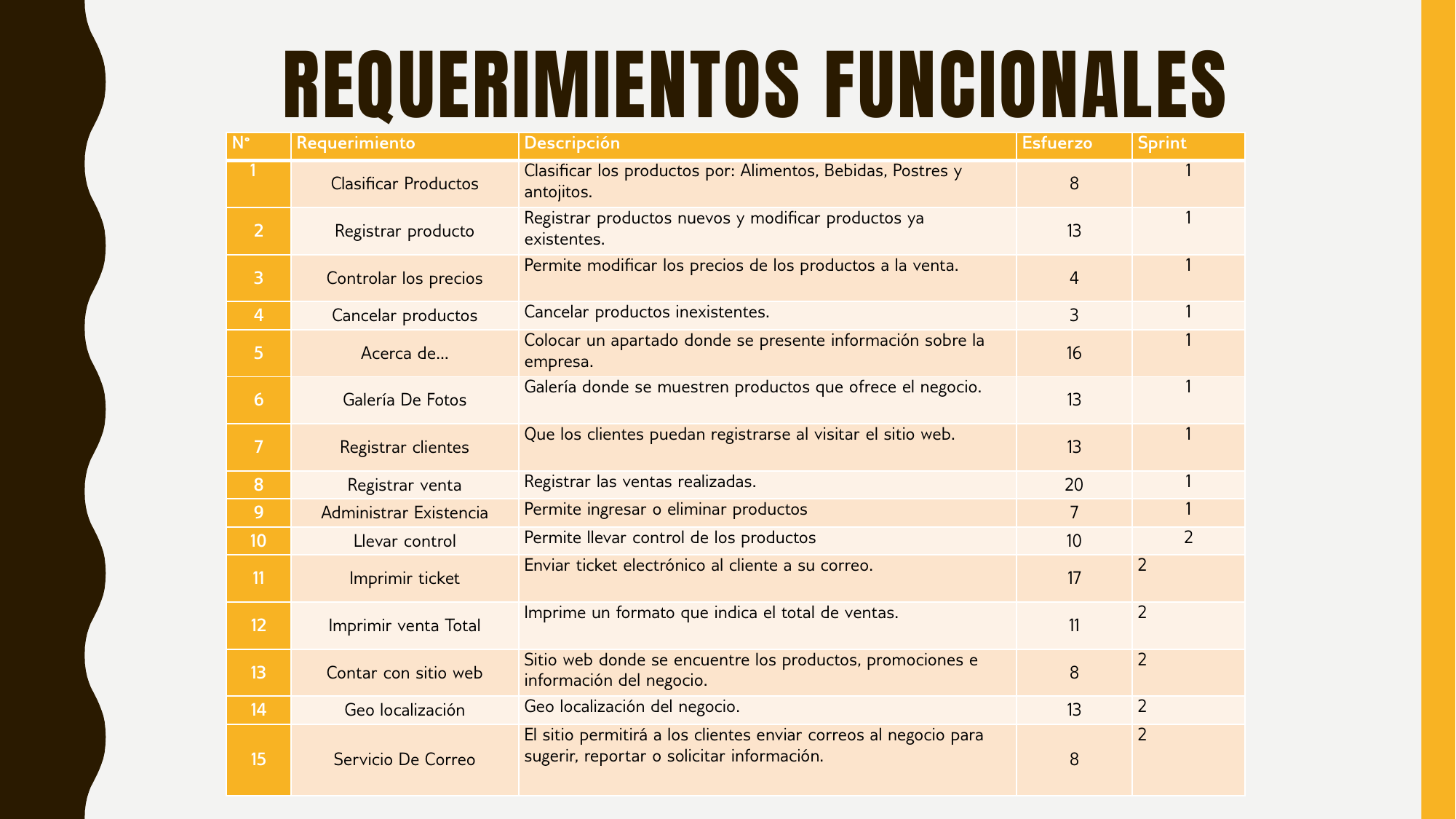

# Requerimientos Funcionales
| N° | Requerimiento | Descripción | Esfuerzo | Sprint |
| --- | --- | --- | --- | --- |
| 1 | Clasificar Productos | Clasificar los productos por: Alimentos, Bebidas, Postres y antojitos. | 8 | 1 |
| 2 | Registrar producto | Registrar productos nuevos y modificar productos ya existentes. | 13 | 1 |
| 3 | Controlar los precios | Permite modificar los precios de los productos a la venta. | 4 | 1 |
| 4 | Cancelar productos | Cancelar productos inexistentes. | 3 | 1 |
| 5 | Acerca de… | Colocar un apartado donde se presente información sobre la empresa. | 16 | 1 |
| 6 | Galería De Fotos | Galería donde se muestren productos que ofrece el negocio. | 13 | 1 |
| 7 | Registrar clientes | Que los clientes puedan registrarse al visitar el sitio web. | 13 | 1 |
| 8 | Registrar venta | Registrar las ventas realizadas. | 20 | 1 |
| 9 | Administrar Existencia | Permite ingresar o eliminar productos | 7 | 1 |
| 10 | Llevar control | Permite llevar control de los productos | 10 | 2 |
| 11 | Imprimir ticket | Enviar ticket electrónico al cliente a su correo. | 17 | 2 |
| 12 | Imprimir venta Total | Imprime un formato que indica el total de ventas. | 11 | 2 |
| 13 | Contar con sitio web | Sitio web donde se encuentre los productos, promociones e información del negocio. | 8 | 2 |
| 14 | Geo localización | Geo localización del negocio. | 13 | 2 |
| 15 | Servicio De Correo | El sitio permitirá a los clientes enviar correos al negocio para sugerir, reportar o solicitar información. | 8 | 2 |